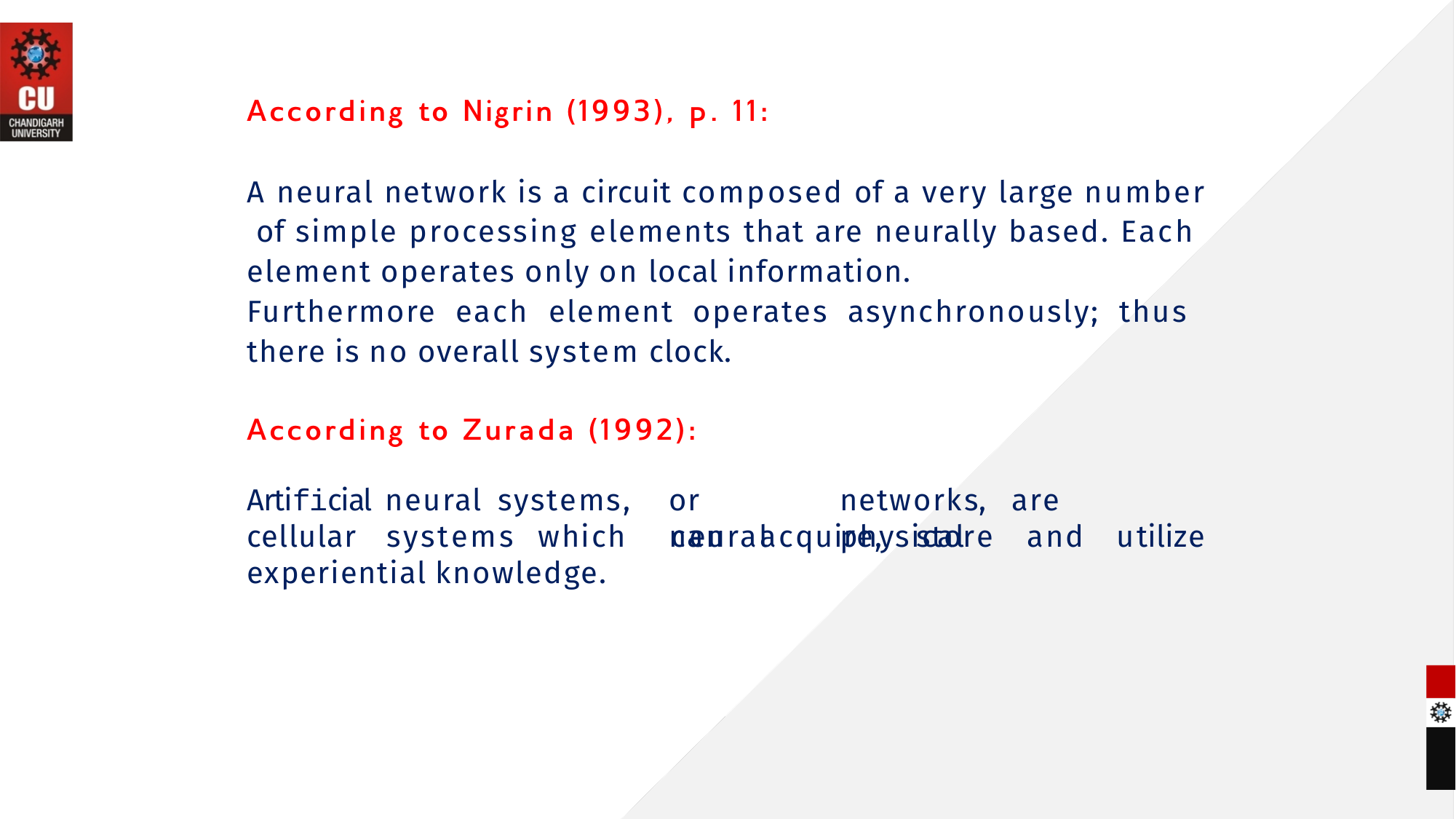

According to Nigrin (1993), p. 11:

A neural network is a circuit composed of a very large number  of simple processing elements that are neurally based. Each  element operates only on local information.
Furthermore each element operates asynchronously; thus  there is no overall system clock.

According to Zurada (1992):
Artificial neural systems,  cellular systems which  experiential knowledge.
or	neural
networks,	are	physical
can	acquire,	store	and	utilize